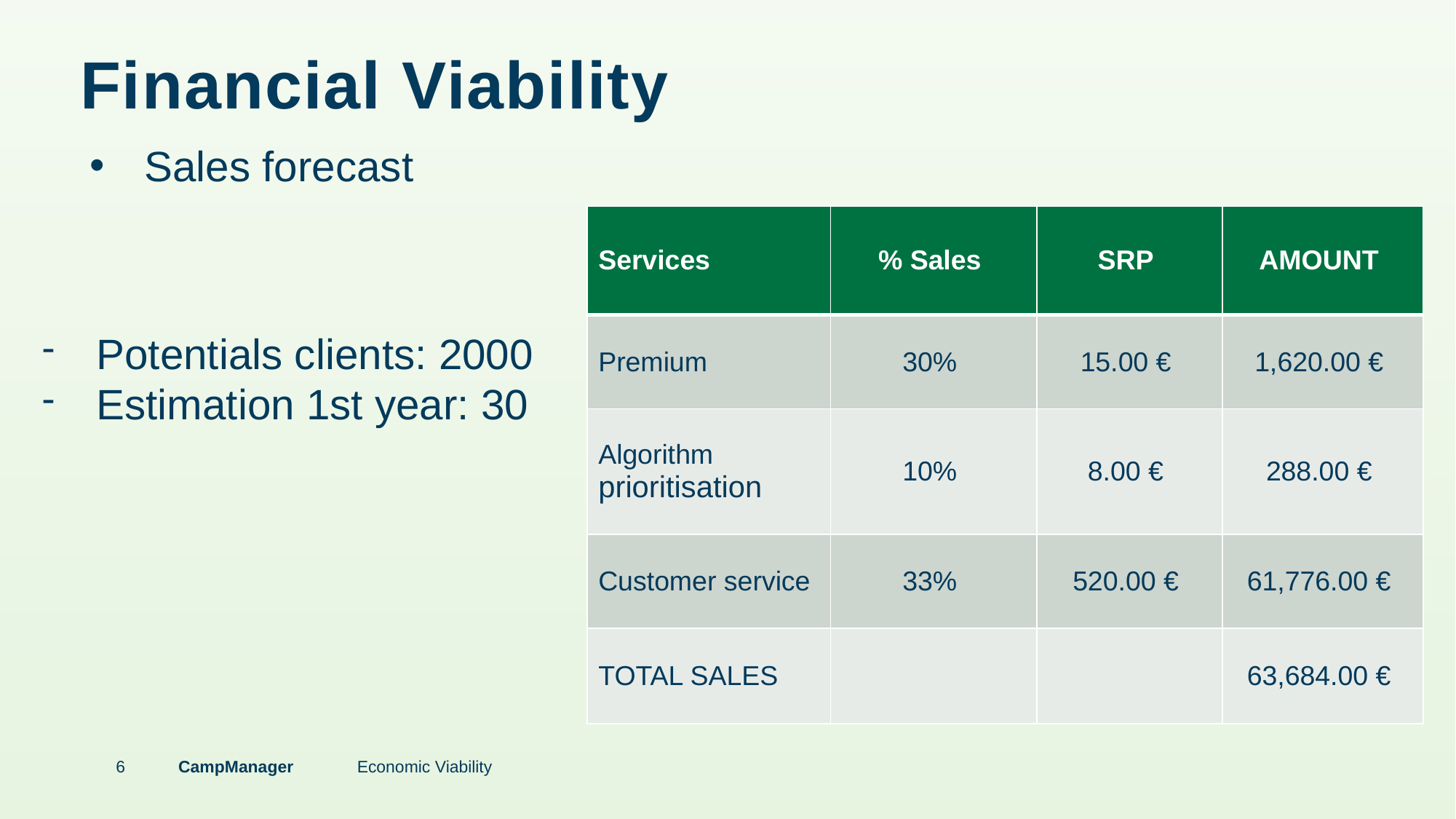

# Financial Viability
Sales forecast

| Services | % Sales | SRP | AMOUNT |
| --- | --- | --- | --- |
| Premium | 30% | 15.00 € | 1,620.00 € |
| Algorithm prioritisation | 10% | 8.00 € | 288.00 € |
| Customer service | 33% | 520.00 € | 61,776.00 € |
| TOTAL SALES |  |  | 63,684.00 € |

Potentials clients: 2000
Estimation 1st year: 30

6
CampManager
Economic Viability